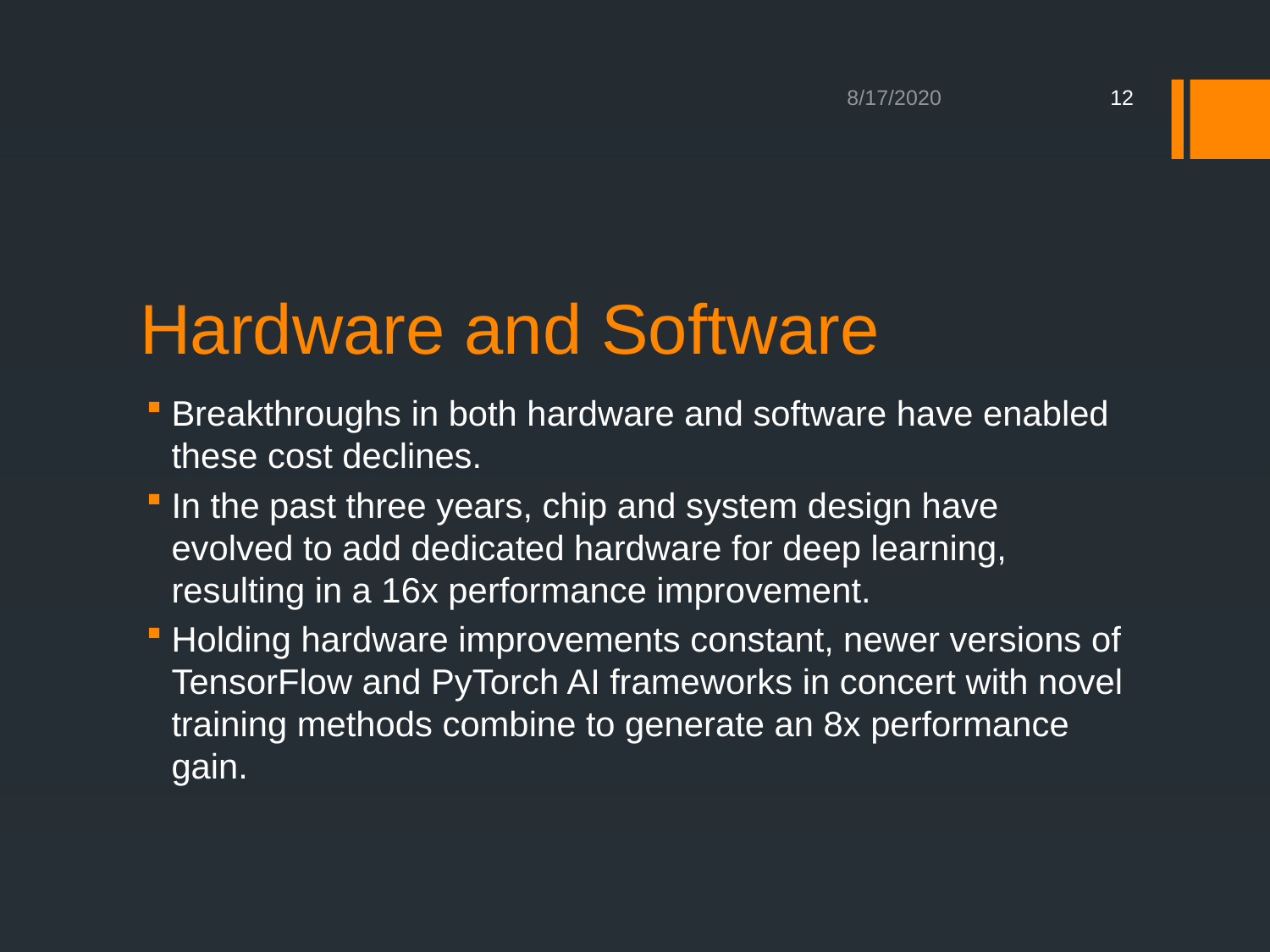

8/17/2020
12

# Hardware and Software
Breakthroughs in both hardware and software have enabled these cost declines.
In the past three years, chip and system design have evolved to add dedicated hardware for deep learning, resulting in a 16x performance improvement.
Holding hardware improvements constant, newer versions of TensorFlow and PyTorch AI frameworks in concert with novel training methods combine to generate an 8x performance gain.